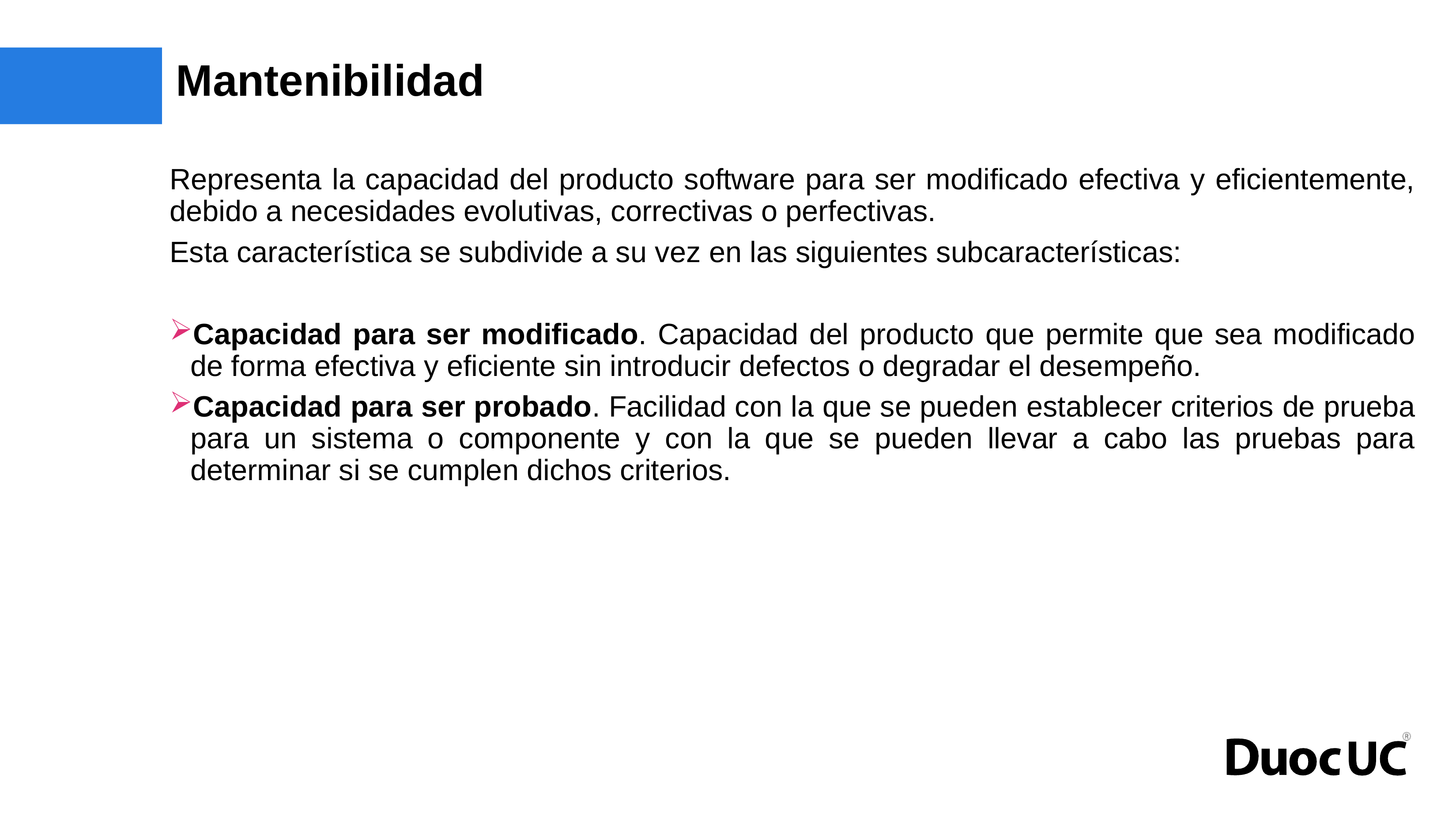

# Mantenibilidad
Representa la capacidad del producto software para ser modificado efectiva y eficientemente, debido a necesidades evolutivas, correctivas o perfectivas.
Esta característica se subdivide a su vez en las siguientes subcaracterísticas:

Capacidad para ser modificado. Capacidad del producto que permite que sea modificado de forma efectiva y eficiente sin introducir defectos o degradar el desempeño.
Capacidad para ser probado. Facilidad con la que se pueden establecer criterios de prueba para un sistema o componente y con la que se pueden llevar a cabo las pruebas para determinar si se cumplen dichos criterios.